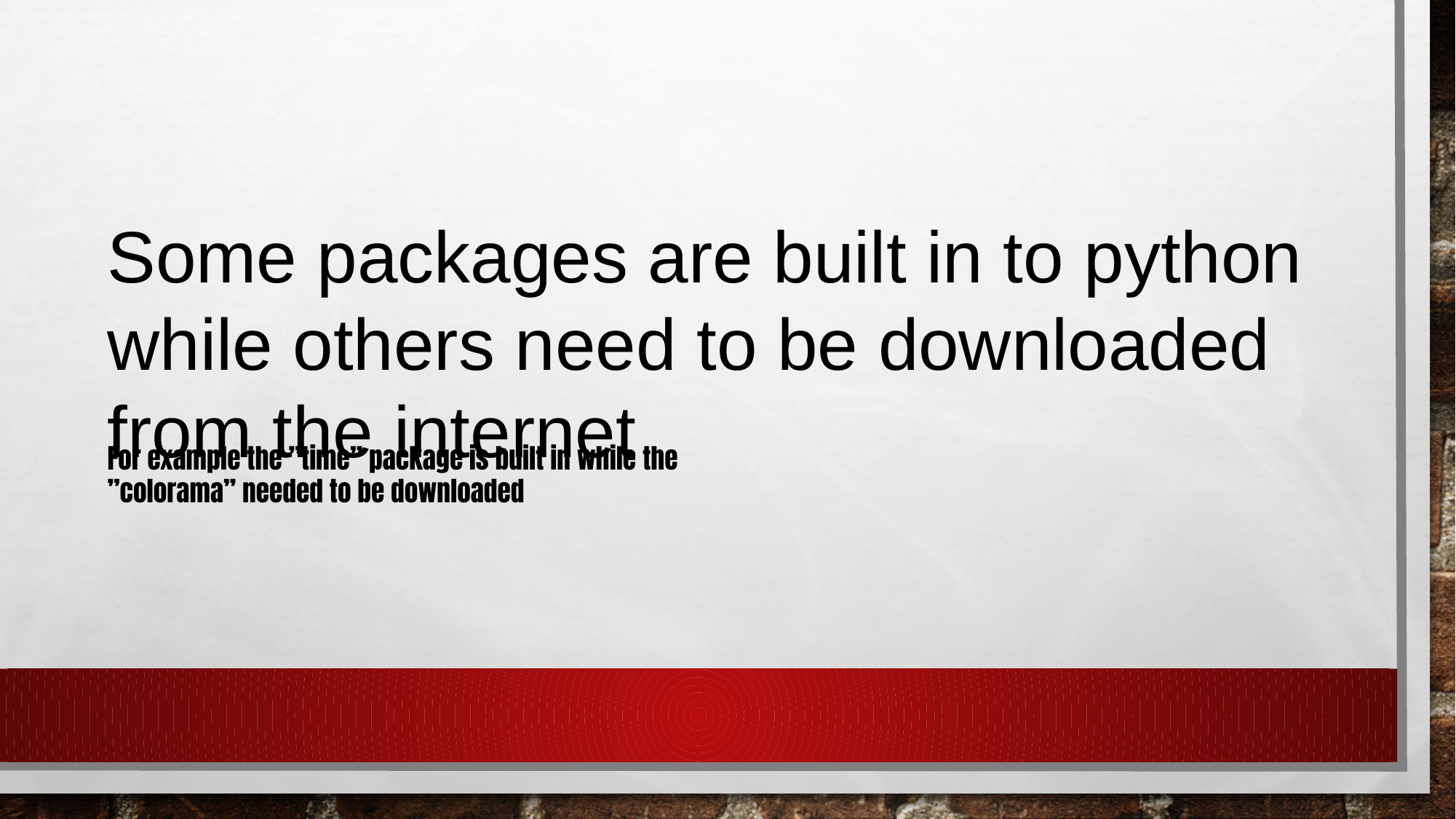

#
Some packages are built in to python while others need to be downloaded from the internet
For example the ”time” package is built in while the ”colorama” needed to be downloaded